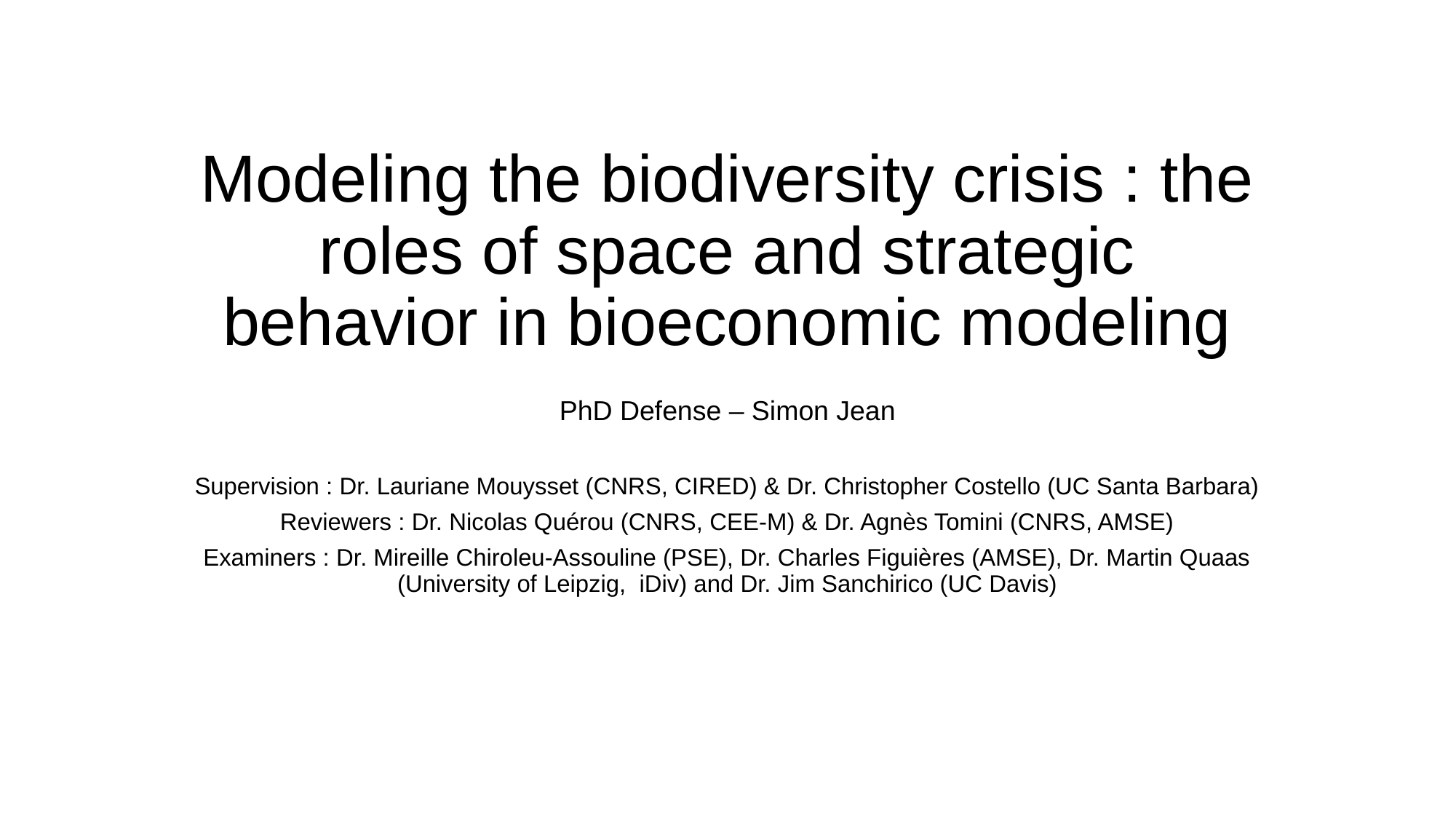

# Modeling the biodiversity crisis : the roles of space and strategic behavior in bioeconomic modeling
PhD Defense – Simon Jean
Supervision : Dr. Lauriane Mouysset (CNRS, CIRED) & Dr. Christopher Costello (UC Santa Barbara)
Reviewers : Dr. Nicolas Quérou (CNRS, CEE-M) & Dr. Agnès Tomini (CNRS, AMSE)
Examiners : Dr. Mireille Chiroleu-Assouline (PSE), Dr. Charles Figuières (AMSE), Dr. Martin Quaas (University of Leipzig,  iDiv) and Dr. Jim Sanchirico (UC Davis)